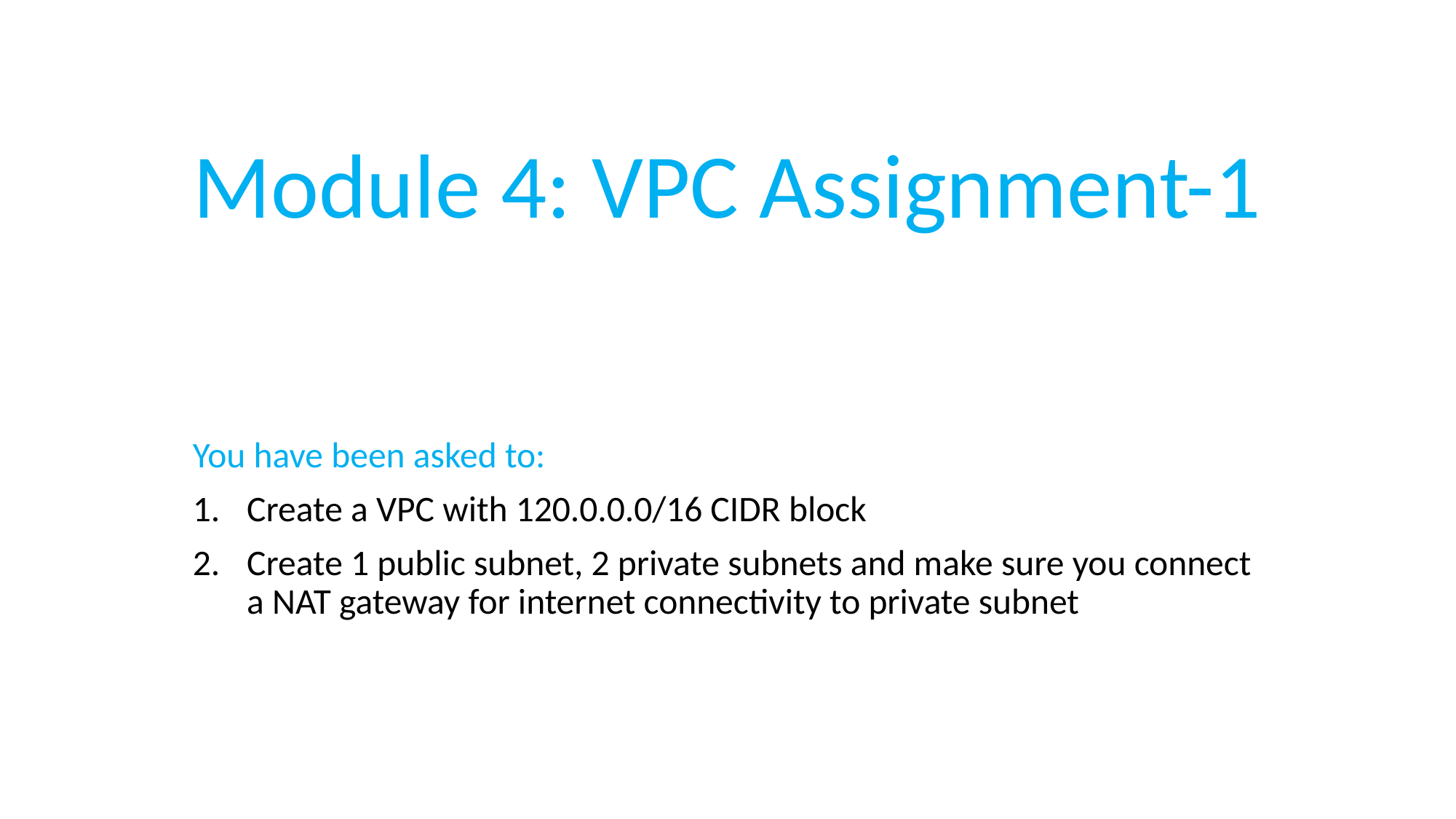

# Module 4: VPC Assignment-1
You have been asked to:
Create a VPC with 120.0.0.0/16 CIDR block
Create 1 public subnet, 2 private subnets and make sure you connect a NAT gateway for internet connectivity to private subnet